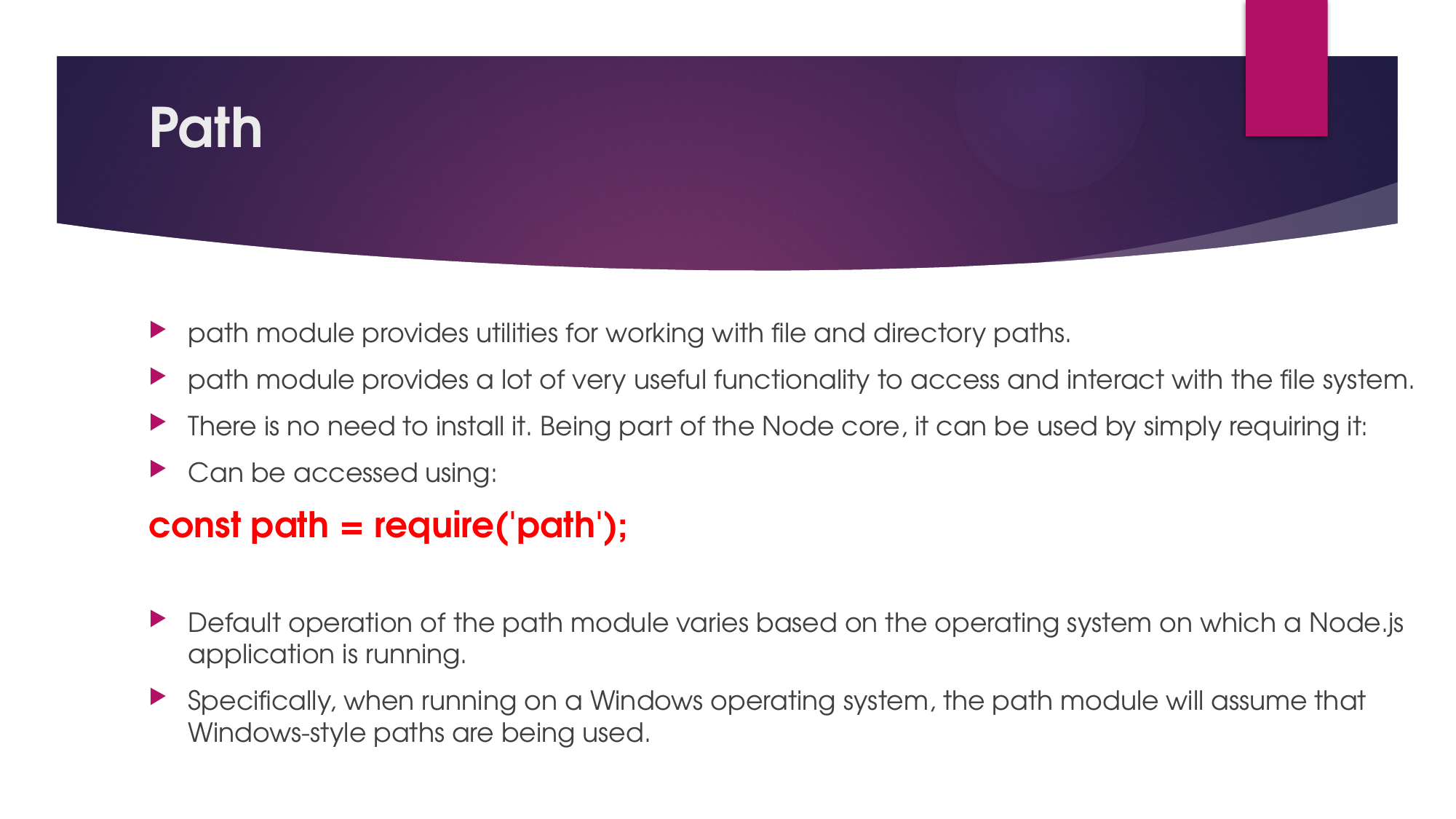

# Path
path module provides utilities for working with file and directory paths.
path module provides a lot of very useful functionality to access and interact with the file system.
There is no need to install it. Being part of the Node core, it can be used by simply requiring it:
Can be accessed using:
const path = require('path');

Default operation of the path module varies based on the operating system on which a Node.js application is running.
Specifically, when running on a Windows operating system, the path module will assume that Windows-style paths are being used.